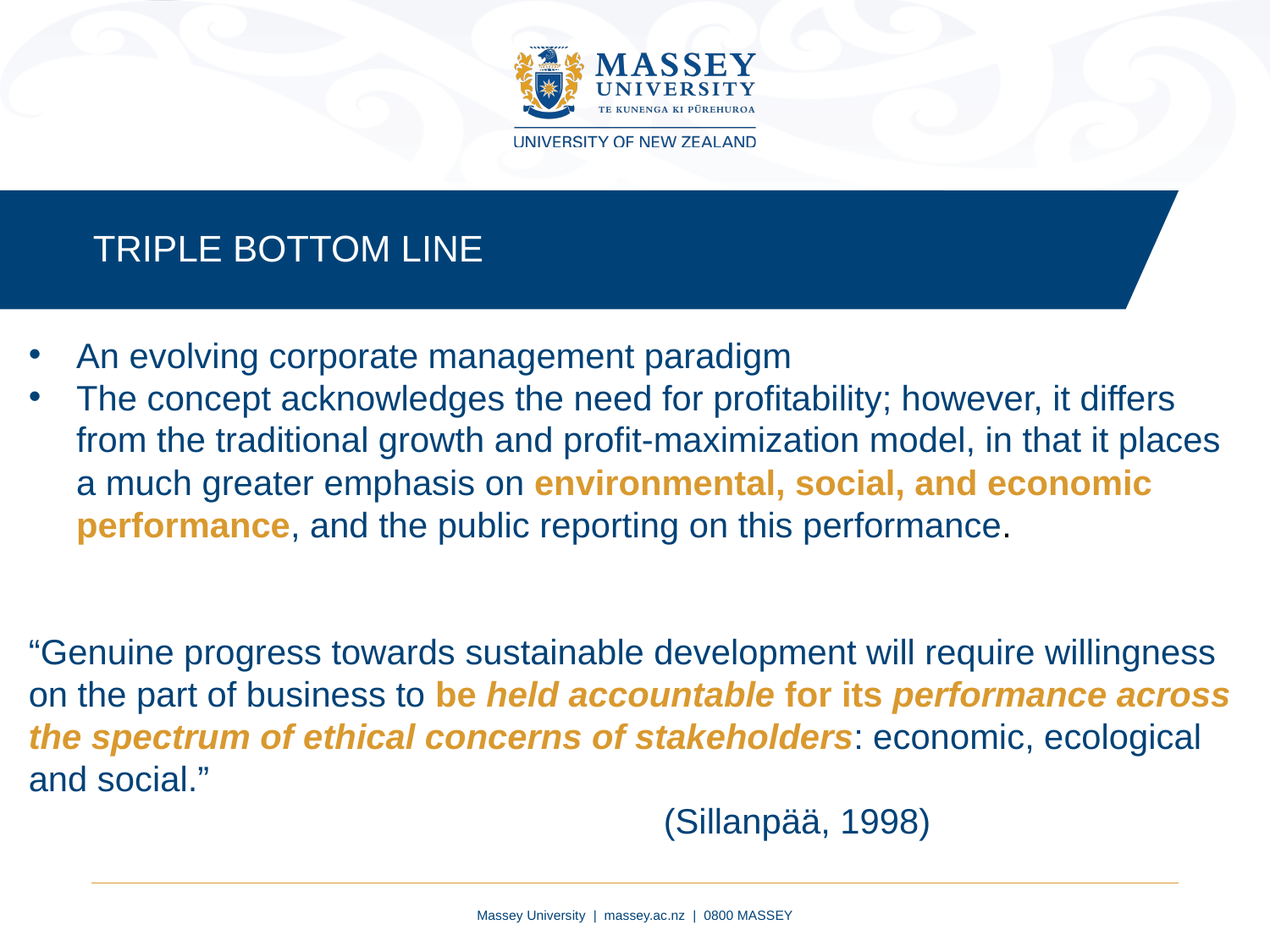

TRIPLE BOTTOM LINE
An evolving corporate management paradigm
The concept acknowledges the need for profitability; however, it differs from the traditional growth and profit-maximization model, in that it places a much greater emphasis on environmental, social, and economic performance, and the public reporting on this performance.

“Genuine progress towards sustainable development will require willingness on the part of business to be held accountable for its performance across the spectrum of ethical concerns of stakeholders: economic, ecological and social.”
                                                 		(Sillanpää, 1998)